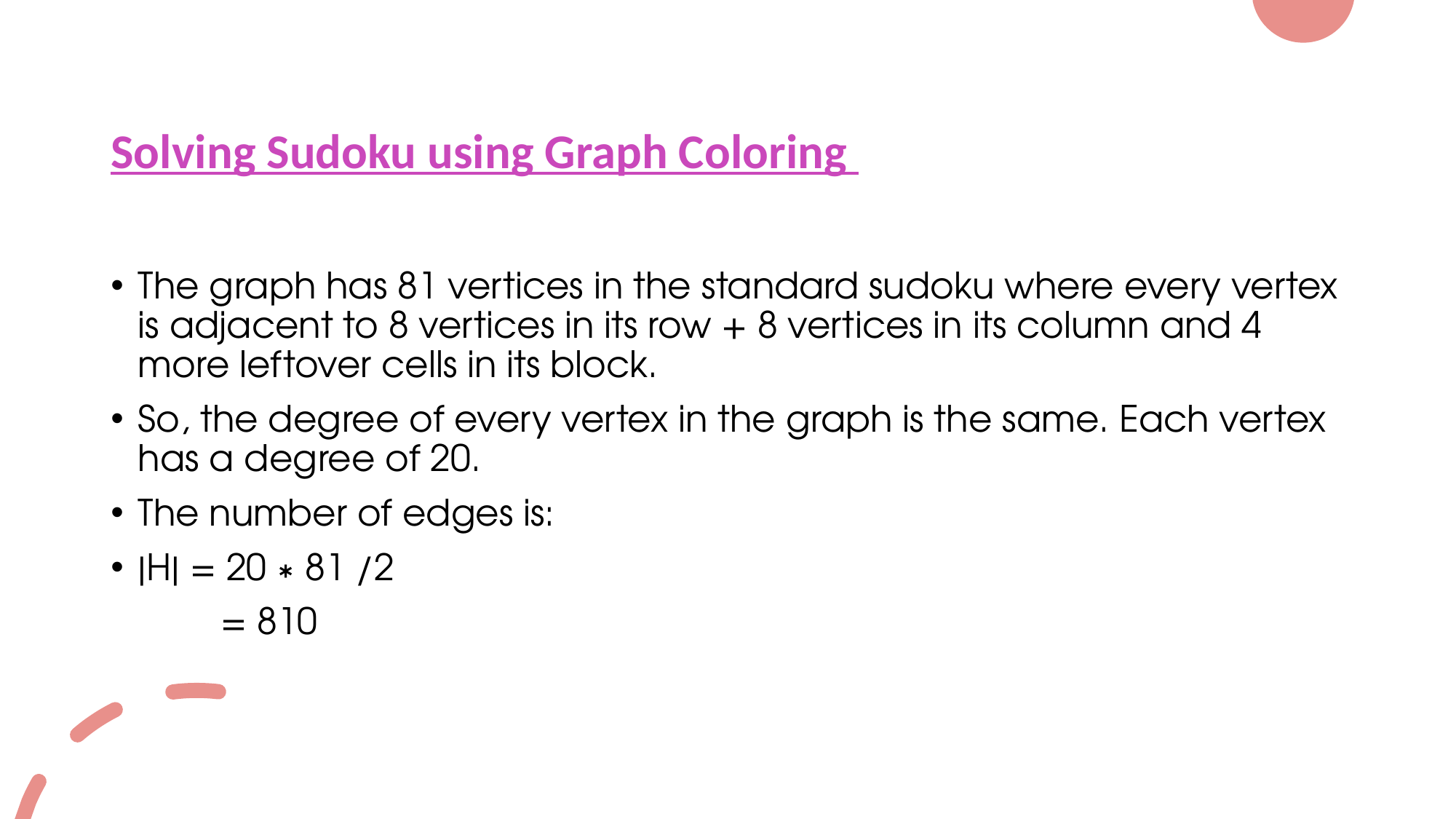

# Solving Sudoku using Graph Coloring
The graph has 81 vertices in the standard sudoku where every vertex is adjacent to 8 vertices in its row + 8 vertices in its column and 4 more leftover cells in its block.
So, the degree of every vertex in the graph is the same. Each vertex has a degree of 20.
The number of edges is:
|H| = 20 ∗ 81 /2
           = 810